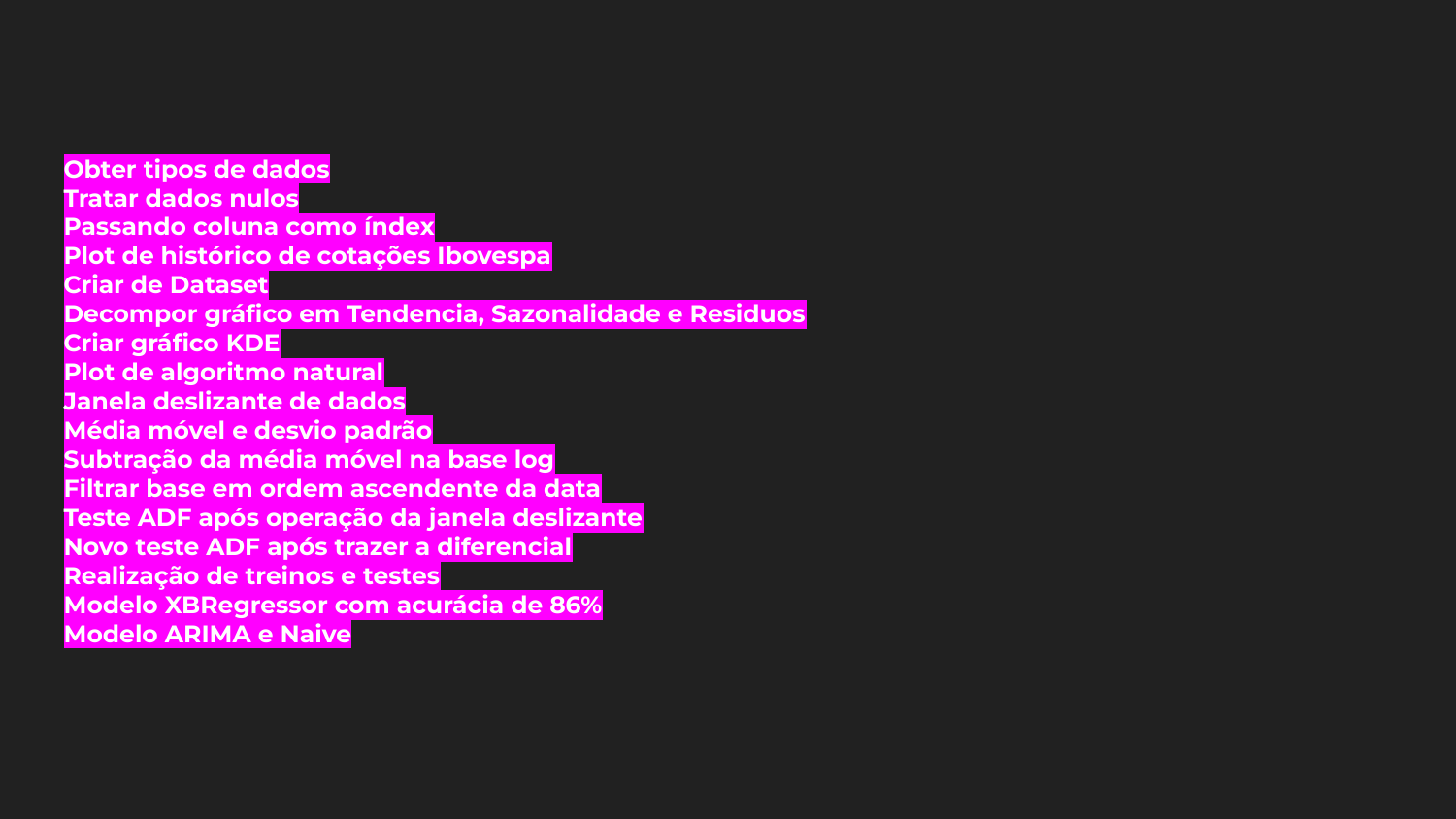

Obter tipos de dados
Tratar dados nulos
Passando coluna como índex
Plot de histórico de cotações Ibovespa
Criar de Dataset
Decompor gráfico em Tendencia, Sazonalidade e Residuos
Criar gráfico KDE
Plot de algoritmo natural
Janela deslizante de dados
Média móvel e desvio padrão
Subtração da média móvel na base log
Filtrar base em ordem ascendente da data
Teste ADF após operação da janela deslizante
Novo teste ADF após trazer a diferencial
Realização de treinos e testes
Modelo XBRegressor com acurácia de 86%
Modelo ARIMA e Naive